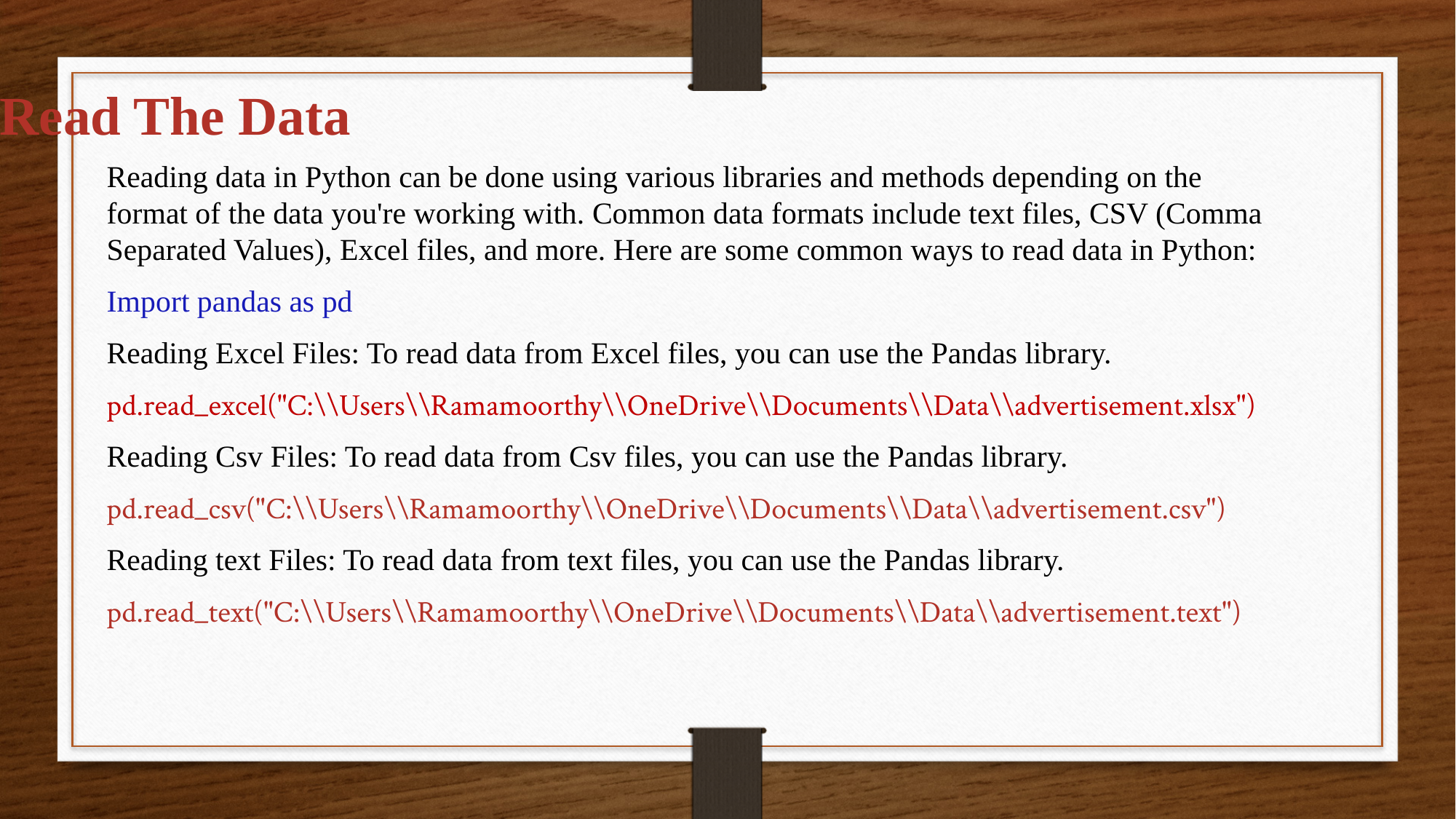

Read The Data
Reading data in Python can be done using various libraries and methods depending on the format of the data you're working with. Common data formats include text files, CSV (Comma Separated Values), Excel files, and more. Here are some common ways to read data in Python:
Import pandas as pd
Reading Excel Files: To read data from Excel files, you can use the Pandas library.
pd.read_excel("C:\\Users\\Ramamoorthy\\OneDrive\\Documents\\Data\\advertisement.xlsx")
Reading Csv Files: To read data from Csv files, you can use the Pandas library.
pd.read_csv("C:\\Users\\Ramamoorthy\\OneDrive\\Documents\\Data\\advertisement.csv")
Reading text Files: To read data from text files, you can use the Pandas library.
pd.read_text("C:\\Users\\Ramamoorthy\\OneDrive\\Documents\\Data\\advertisement.text")

#